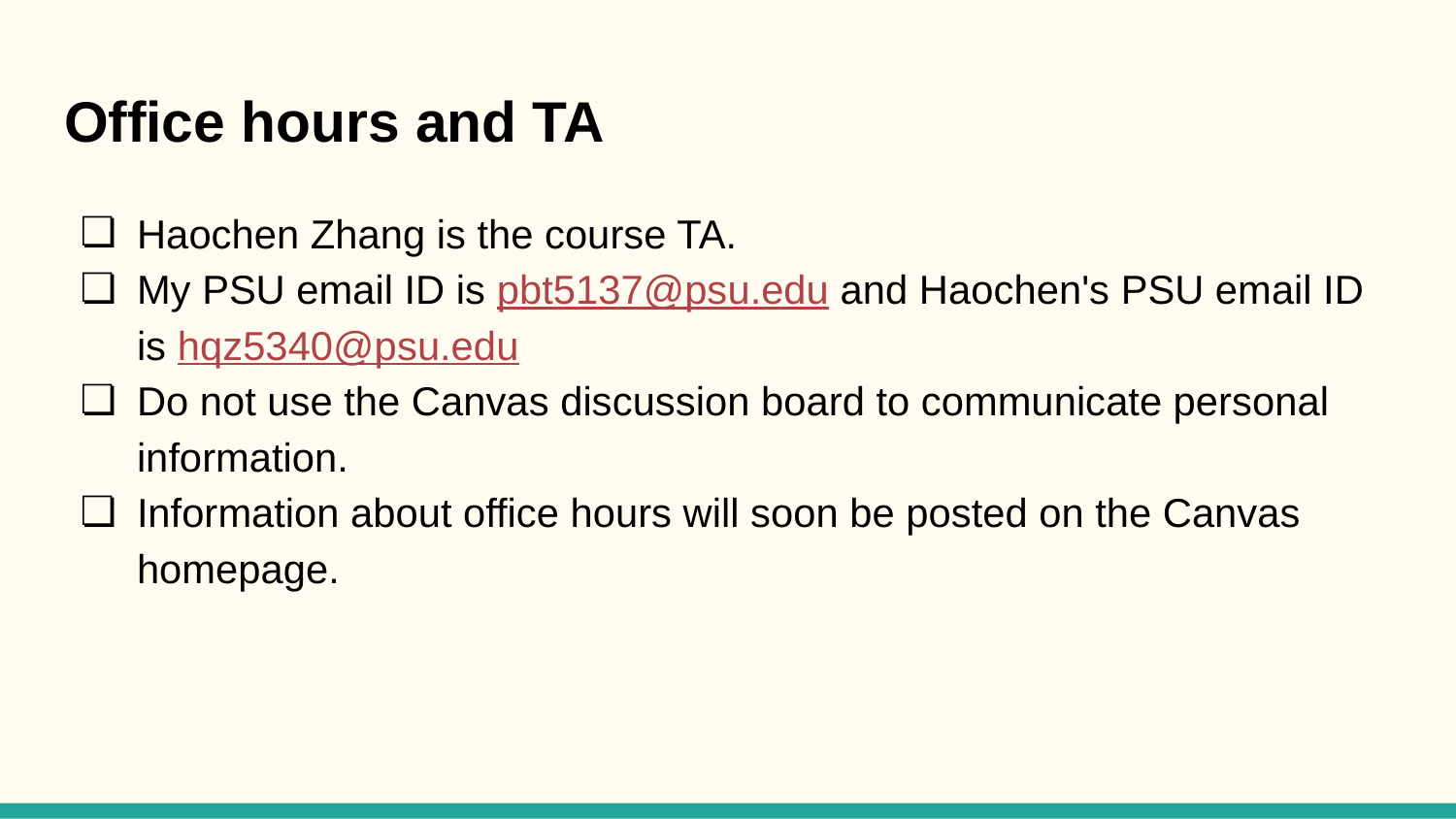

# Office hours and TA
Haochen Zhang is the course TA.
My PSU email ID is pbt5137@psu.edu and Haochen's PSU email ID is hqz5340@psu.edu
Do not use the Canvas discussion board to communicate personal information.
Information about office hours will soon be posted on the Canvas homepage.